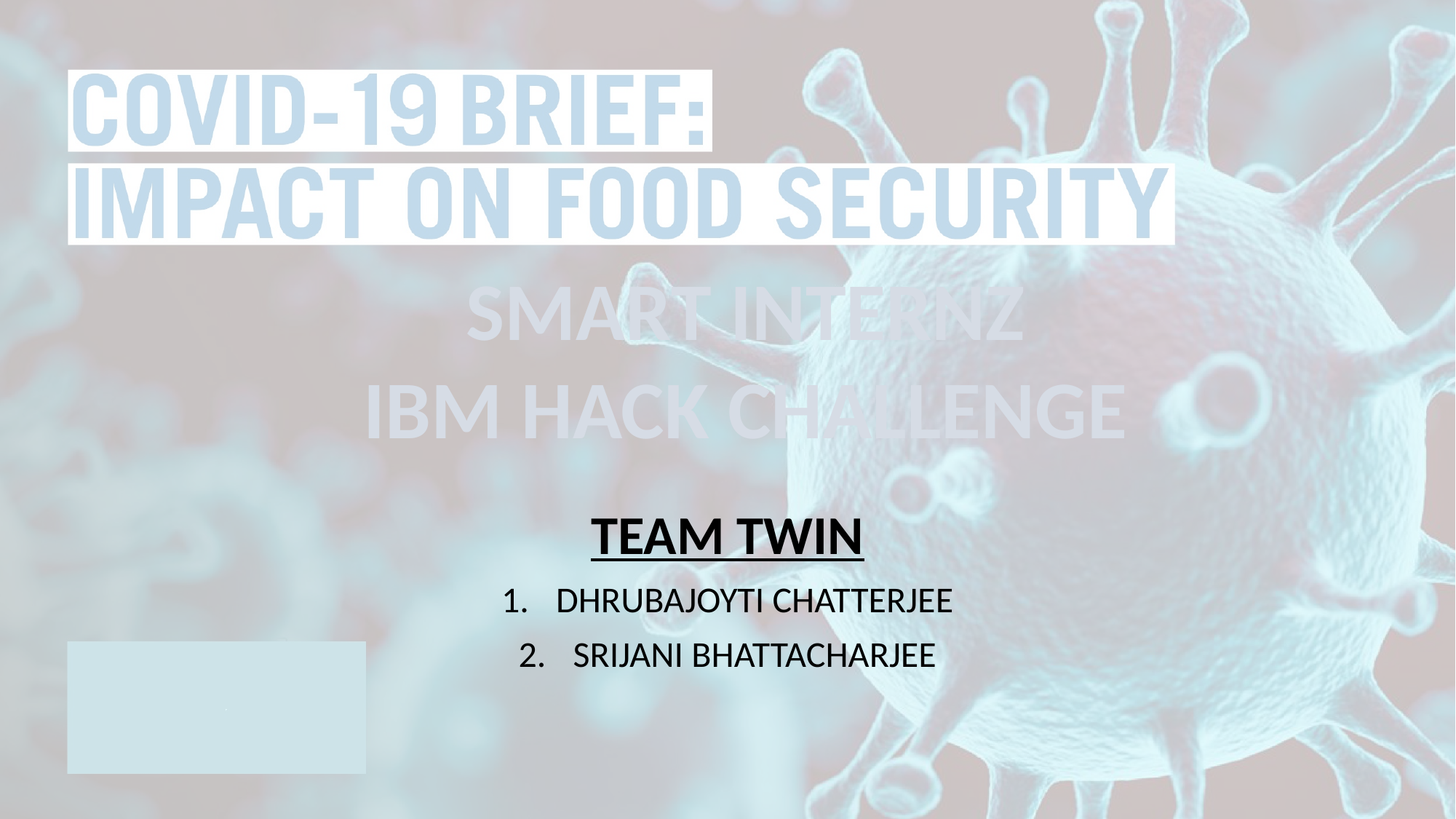

SMART INTERNZ
IBM HACK CHALLENGE
TEAM TWIN
DHRUBAJOYTI CHATTERJEE
SRIJANI BHATTACHARJEE